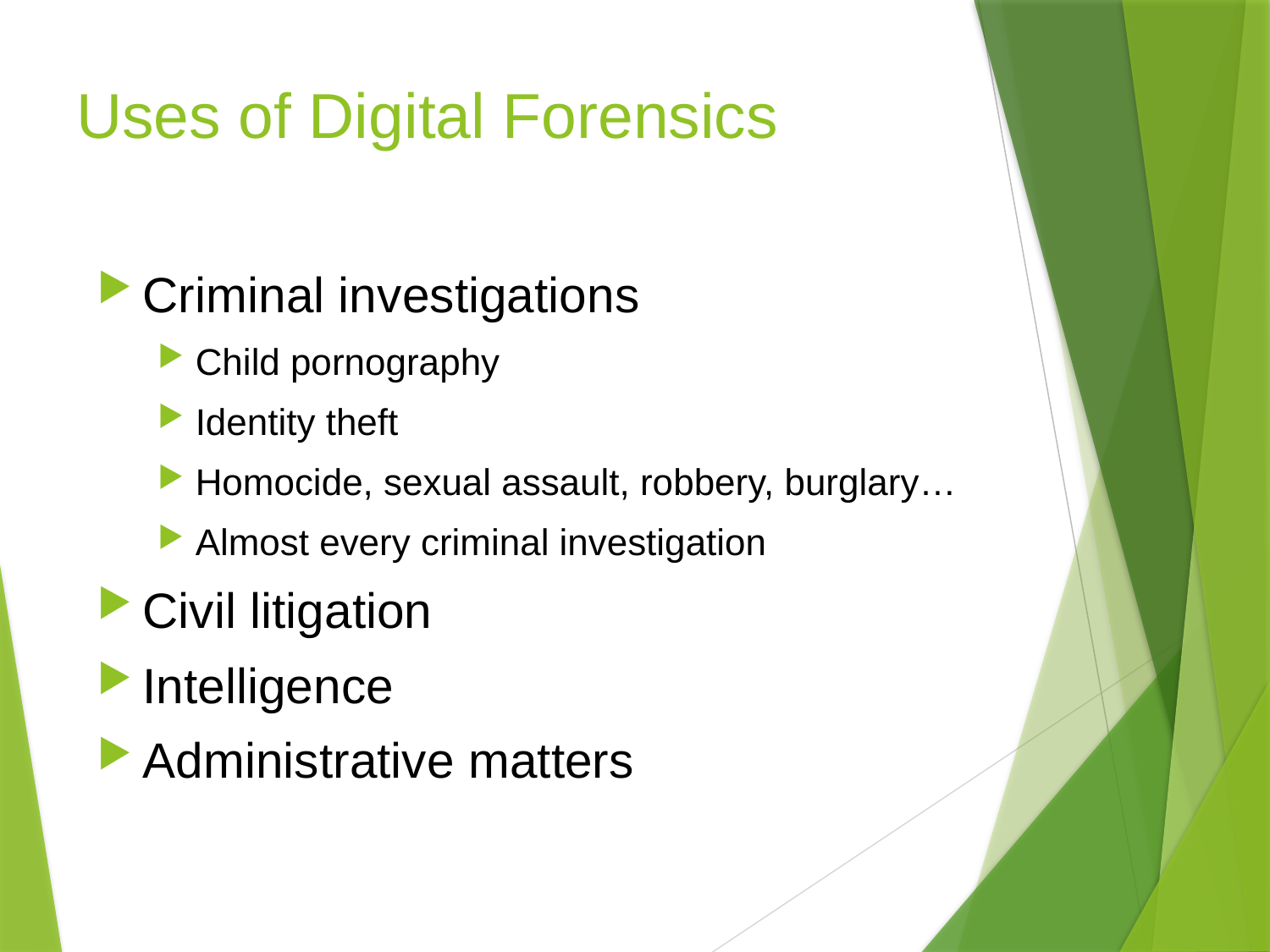

# Uses of Digital Forensics
Criminal investigations
Child pornography
Identity theft
Homocide, sexual assault, robbery, burglary…
Almost every criminal investigation
Civil litigation
Intelligence
Administrative matters